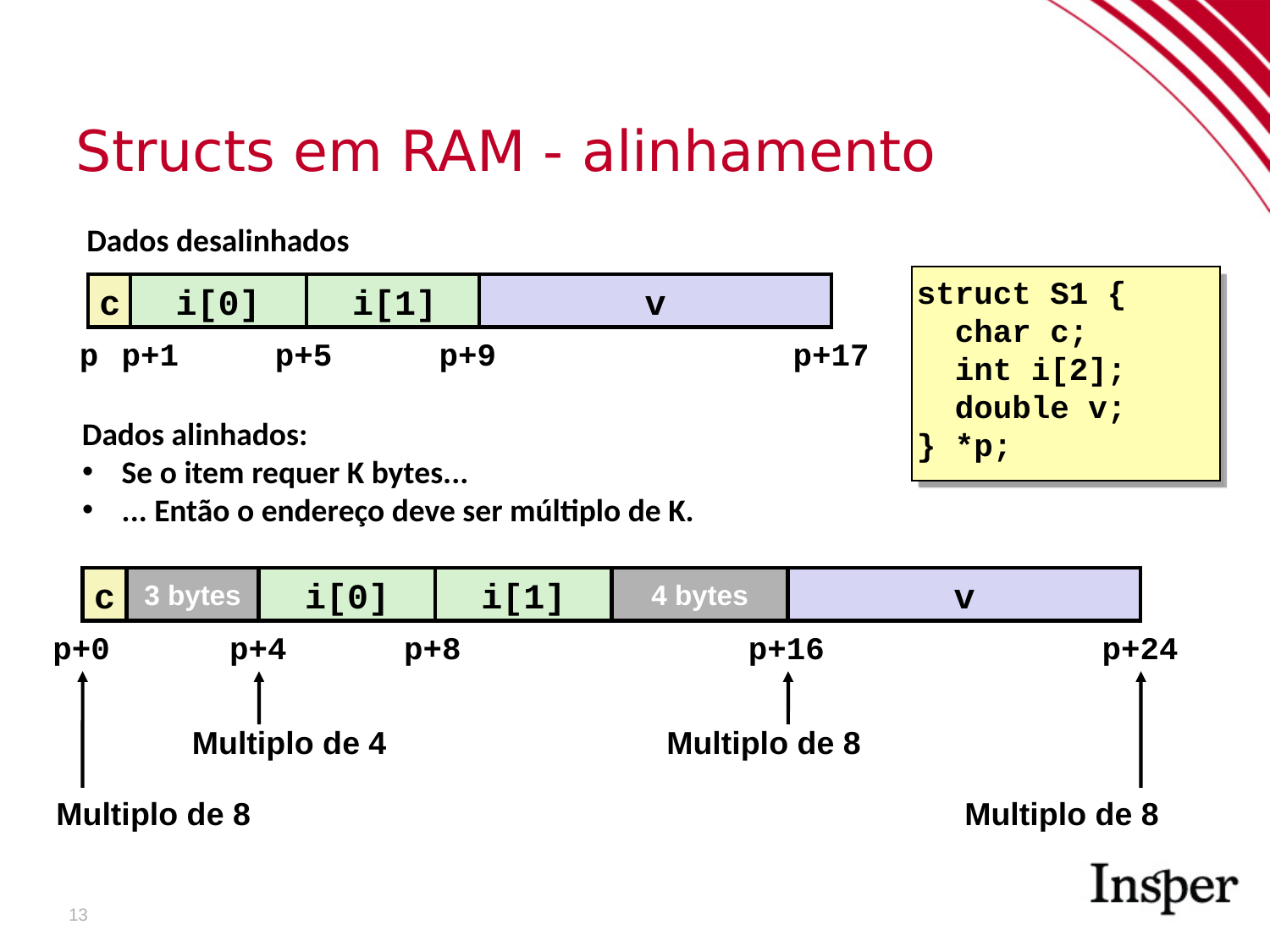

Structs em RAM - alinhamento
Dados desalinhados
struct S1 {
  char c;
  int i[2];
  double v;
} *p;
c
i[0]
i[1]
v
p
p+1
p+5
p+9
p+17
Dados alinhados:
Se o item requer K bytes...
... Então o endereço deve ser múltiplo de K.
c
3 bytes
i[0]
i[1]
4 bytes
v
p+0
p+4
p+8
p+16
p+24

Multiplo de 4
Multiplo de 8
Multiplo de 8
Multiplo de 8
13